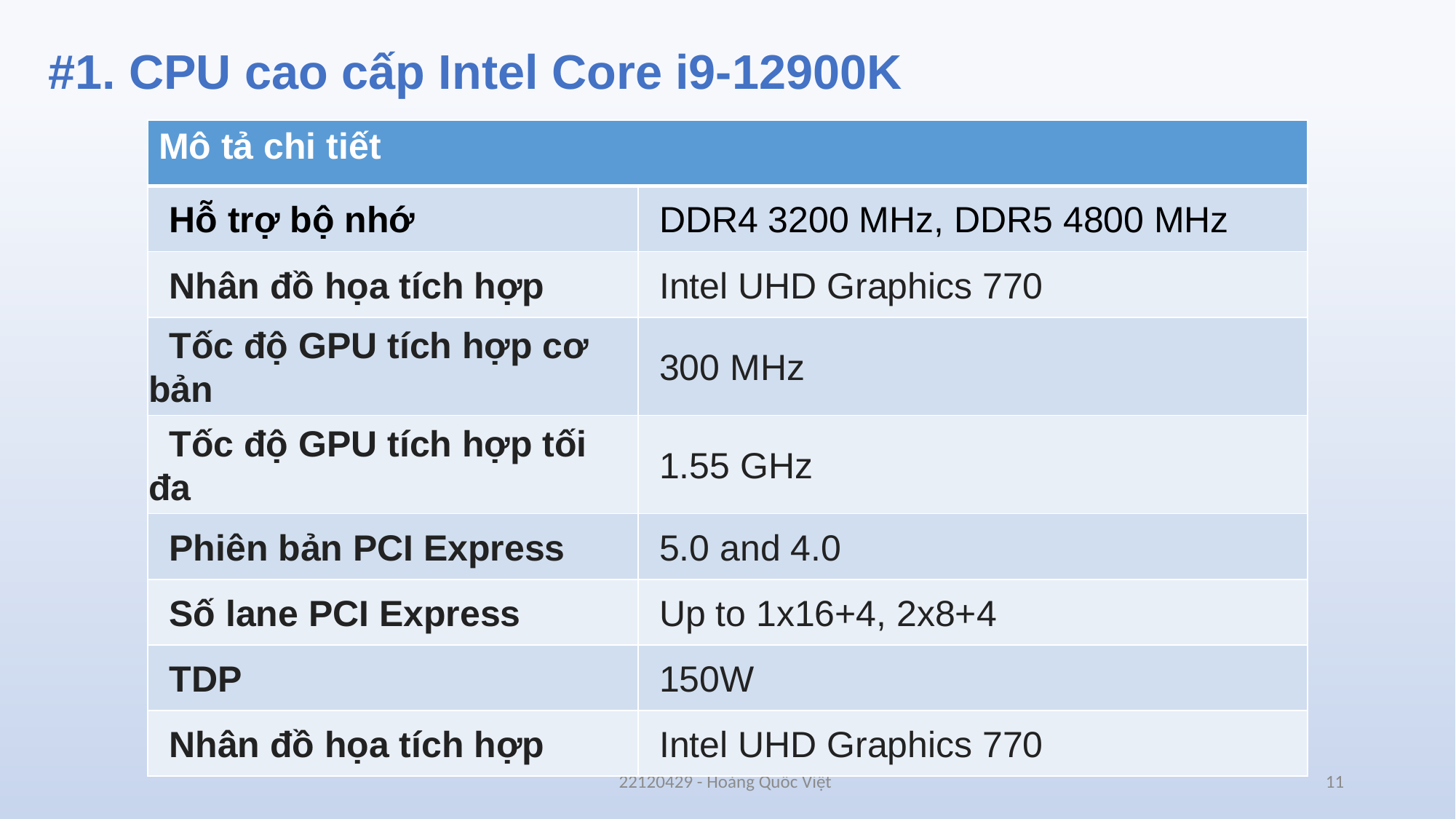

#1. CPU cao cấp Intel Core i9-12900K
| Mô tả chi tiết |  |
| --- | --- |
| Hỗ trợ bộ nhớ | DDR4 3200 MHz, DDR5 4800 MHz |
| Nhân đồ họa tích hợp | Intel UHD Graphics 770 |
| Tốc độ GPU tích hợp cơ bản | 300 MHz |
| Tốc độ GPU tích hợp tối đa | 1.55 GHz |
| Phiên bản PCI Express | 5.0 and 4.0 |
| Số lane PCI Express | Up to 1x16+4, 2x8+4 |
| TDP | 150W |
| Nhân đồ họa tích hợp | Intel UHD Graphics 770 |
22120429 - Hoàng Quốc Việt
11